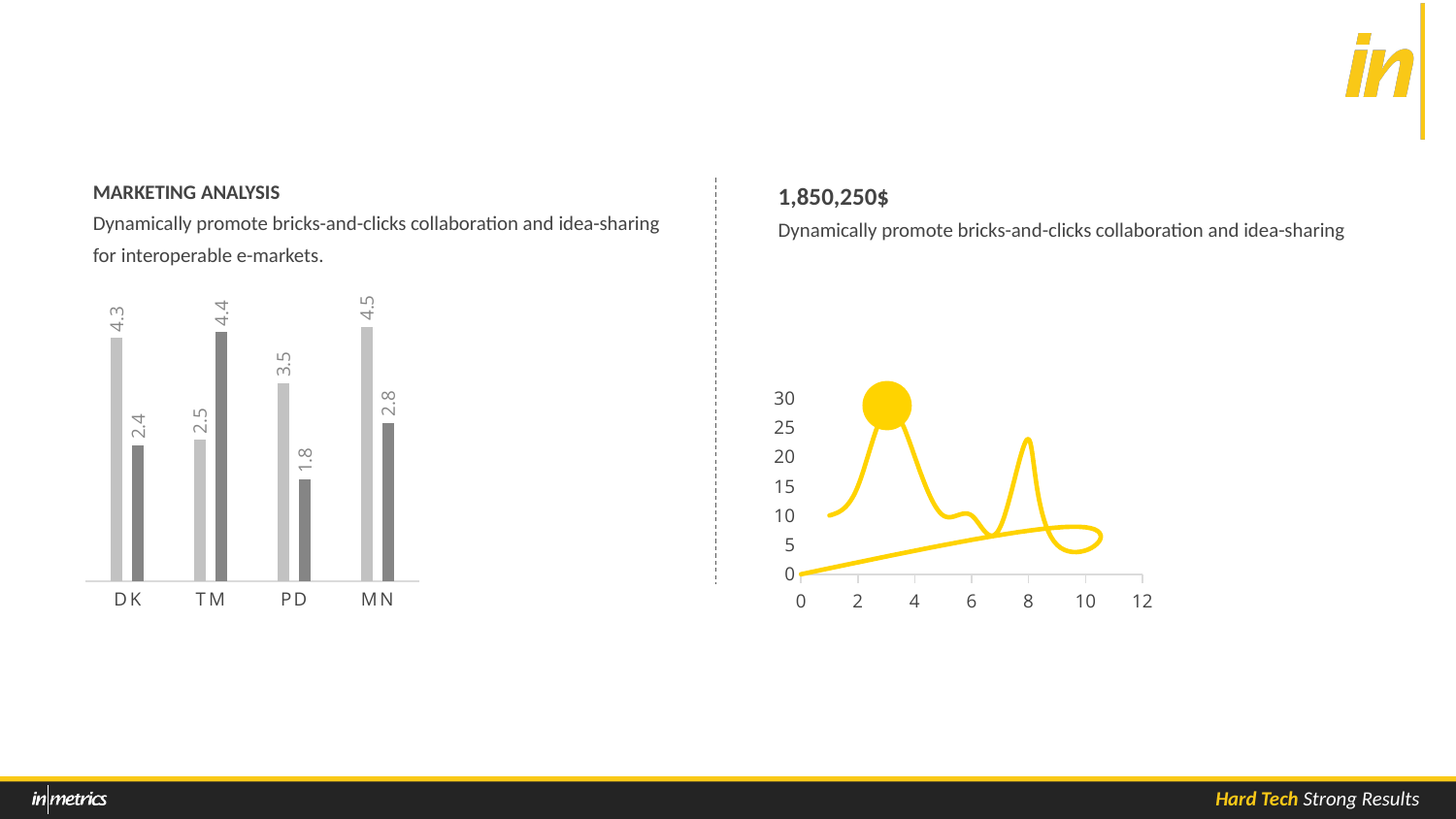

MARKETING ANALYSIS
Dynamically promote bricks-and-clicks collaboration and idea-sharing for interoperable e-markets.
1,850,250$
Dynamically promote bricks-and-clicks collaboration and idea-sharing

### Chart

| Category | Series 1 | Series 2 |
|---|---|---|
| DK | 4.3 | 2.4 |
| TM | 2.5 | 4.4 |
| PD | 3.5 | 1.8 |
| MN | 4.5 | 2.8 |

### Chart

| Category | Series 1 |
|---|---|